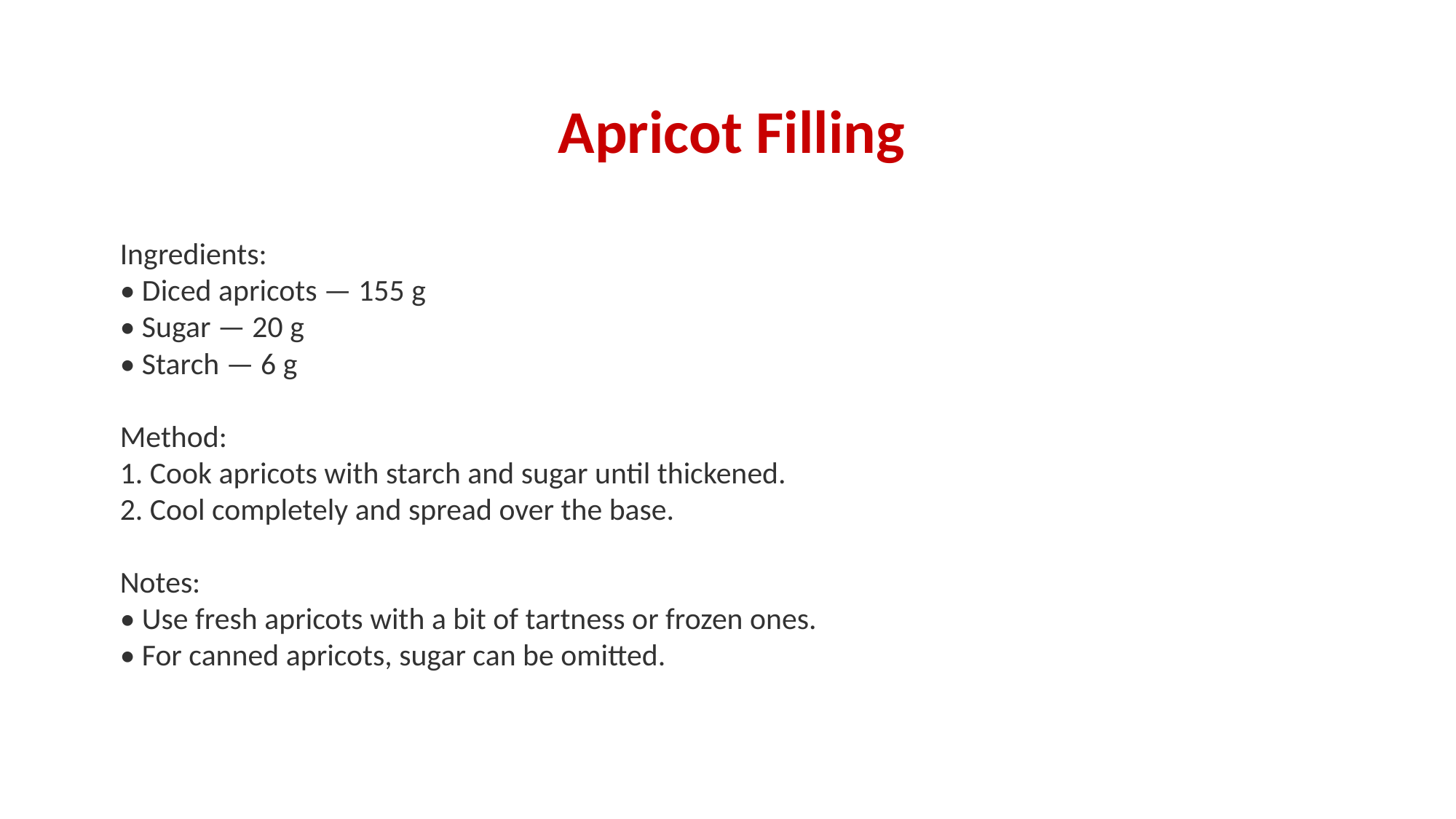

#

Apricot Filling

Ingredients:
• Diced apricots — 155 g
• Sugar — 20 g
• Starch — 6 g
Method:
1. Cook apricots with starch and sugar until thickened.
2. Cool completely and spread over the base.
Notes:
• Use fresh apricots with a bit of tartness or frozen ones.
• For canned apricots, sugar can be omitted.